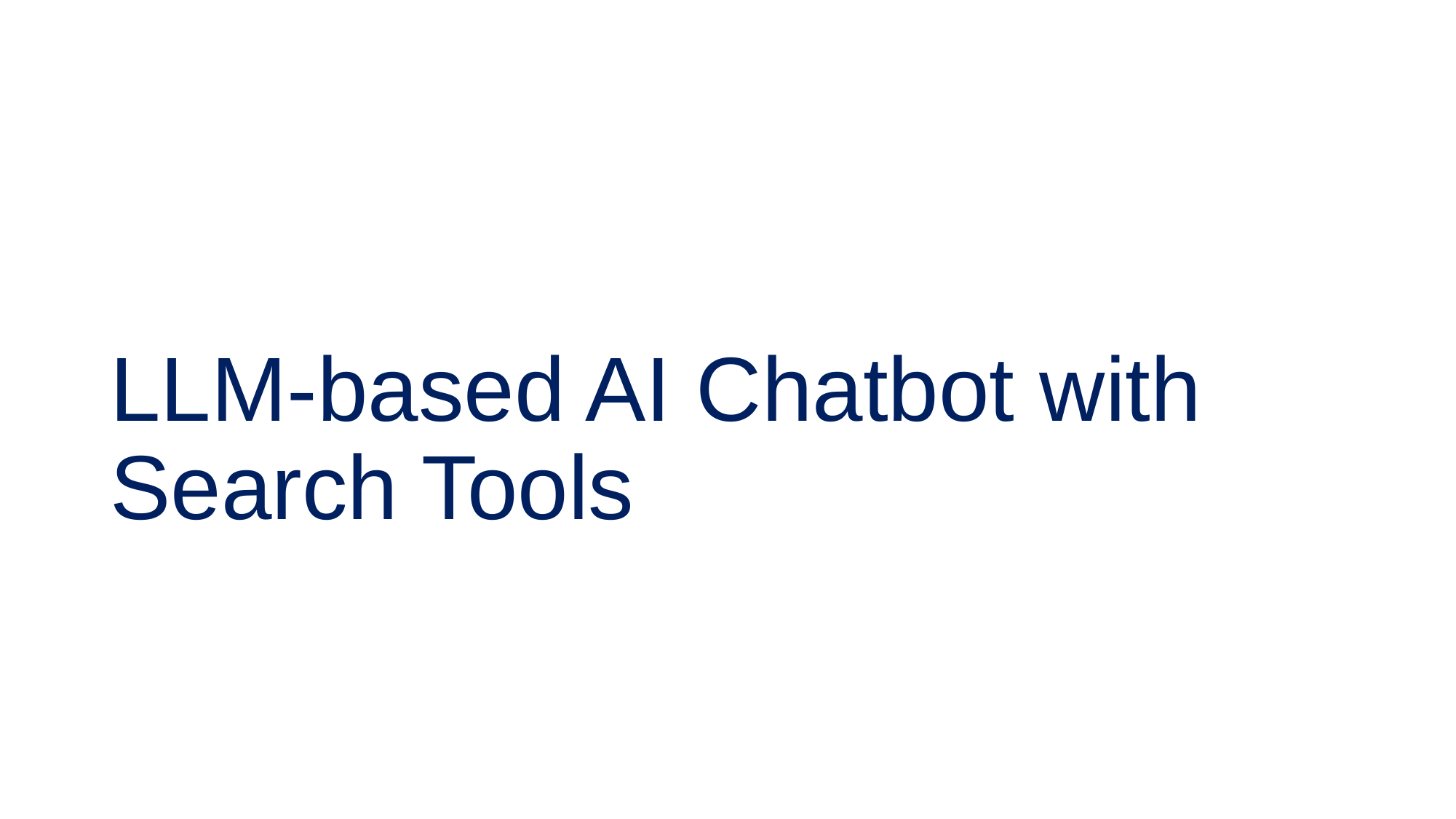

# LLM-based AI Chatbot with Search Tools